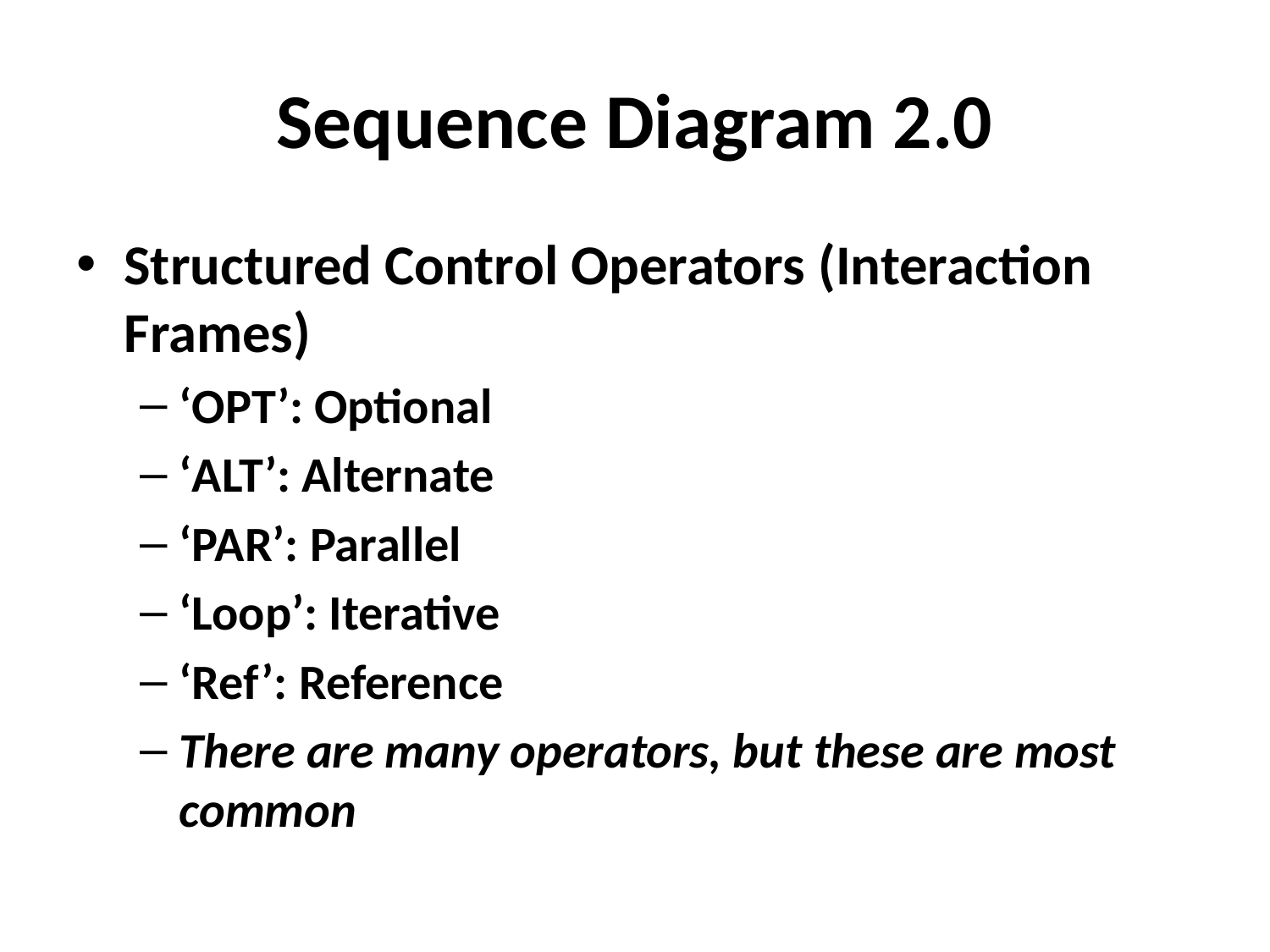

# Sequence Diagram 2.0
Structured Control Operators (Interaction Frames)
‘OPT’: Optional
‘ALT’: Alternate
‘PAR’: Parallel
‘Loop’: Iterative
‘Ref’: Reference
There are many operators, but these are most common